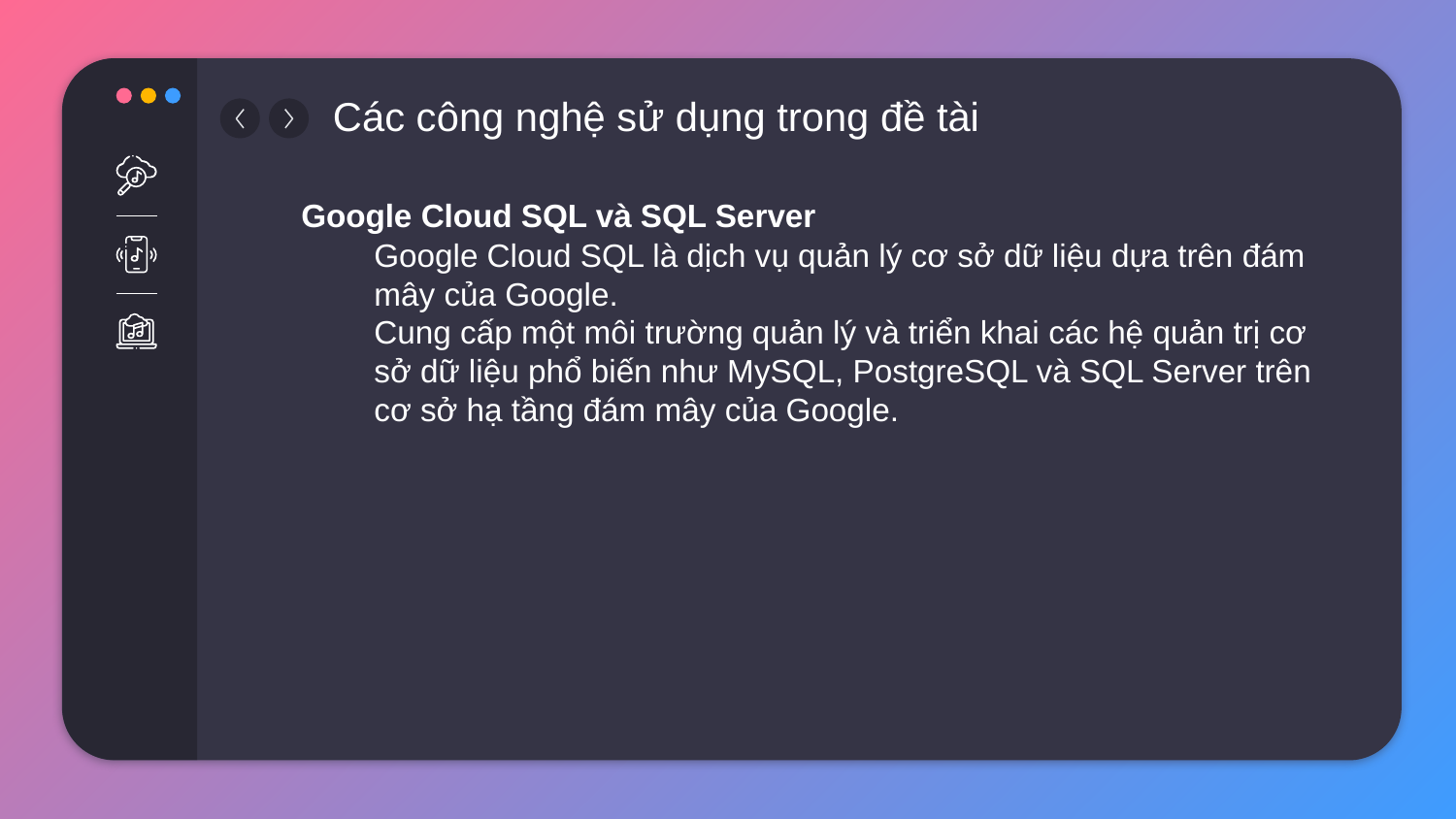

# Các công nghệ sử dụng trong đề tài
Google Cloud SQL và SQL Server
Google Cloud SQL là dịch vụ quản lý cơ sở dữ liệu dựa trên đám mây của Google.
Cung cấp một môi trường quản lý và triển khai các hệ quản trị cơ sở dữ liệu phổ biến như MySQL, PostgreSQL và SQL Server trên cơ sở hạ tầng đám mây của Google.